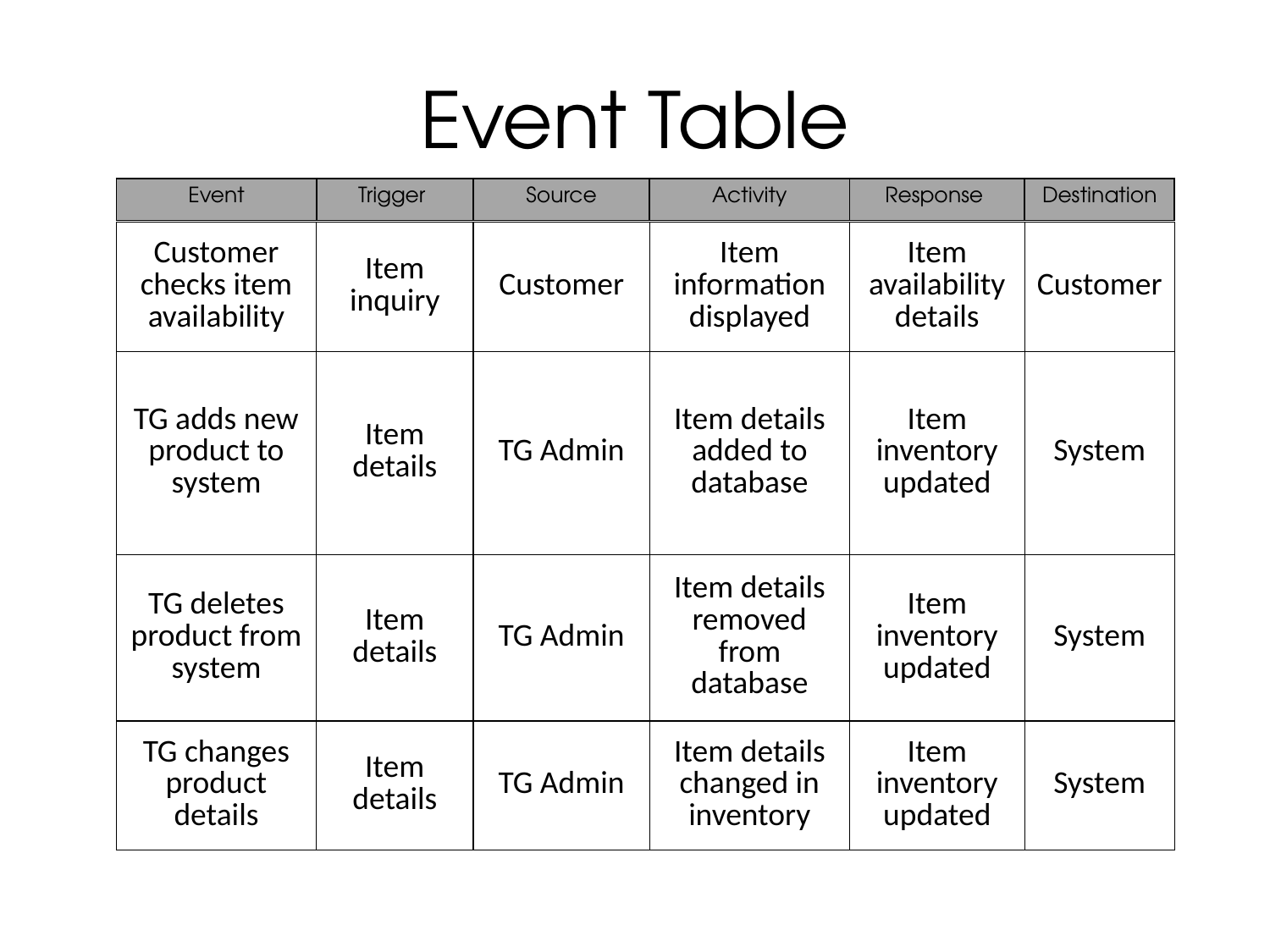

# Event Table
| Event | Trigger | Source | Activity | Response | Destination |
| --- | --- | --- | --- | --- | --- |

| Customer checks item availability | Item inquiry | Customer | Item information displayed | Item availability details | Customer |
| --- | --- | --- | --- | --- | --- |
| TG adds new product to system | Item details | TG Admin | Item details added to database | Item inventory updated | System |
| TG deletes product from system | Item details | TG Admin | Item details removed from database | Item inventory updated | System |
| TG changes product details | Item details | TG Admin | Item details changed in inventory | Item inventory updated | System |